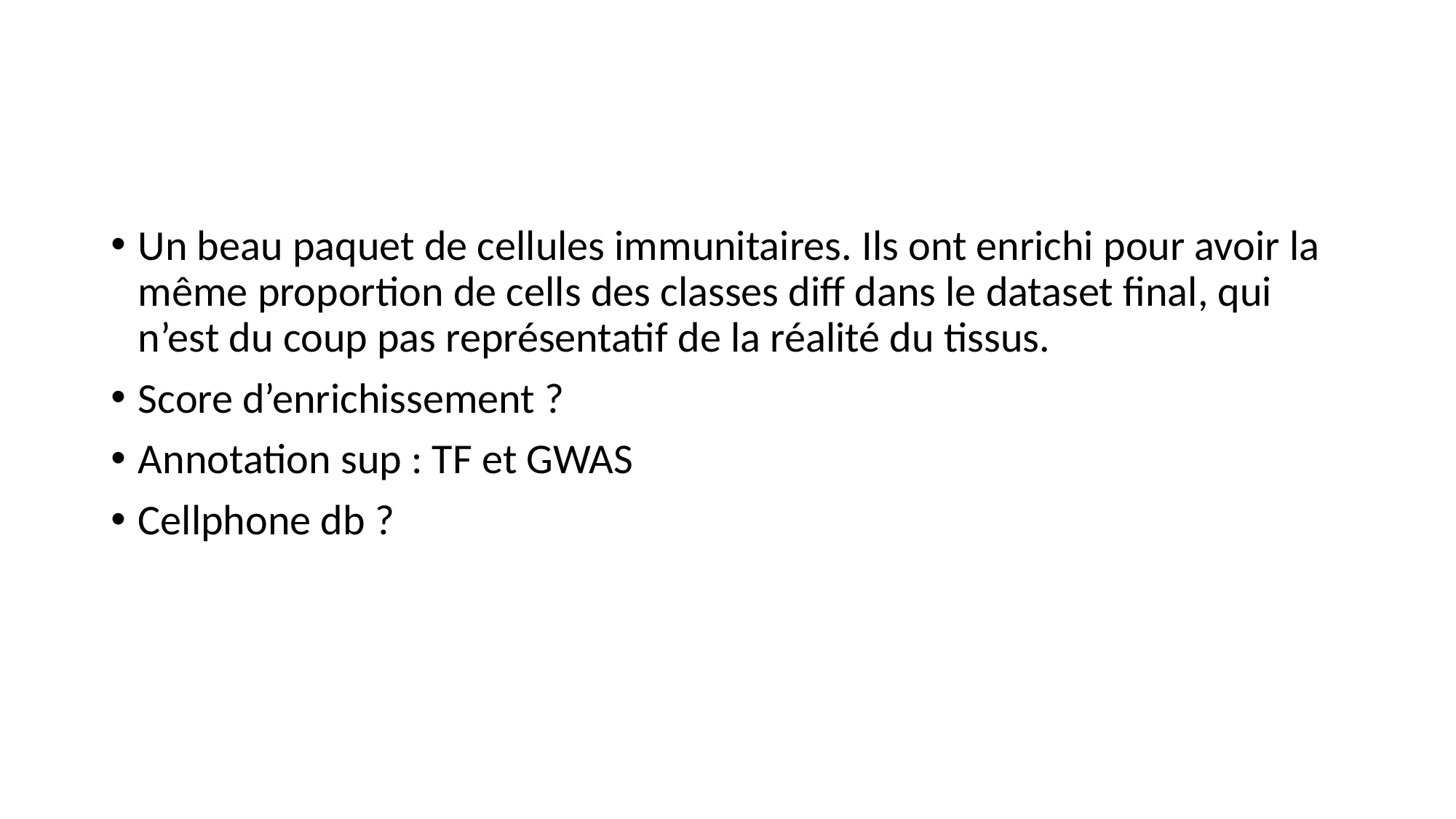

#
Un beau paquet de cellules immunitaires. Ils ont enrichi pour avoir la même proportion de cells des classes diff dans le dataset final, qui n’est du coup pas représentatif de la réalité du tissus.
Score d’enrichissement ?
Annotation sup : TF et GWAS
Cellphone db ?